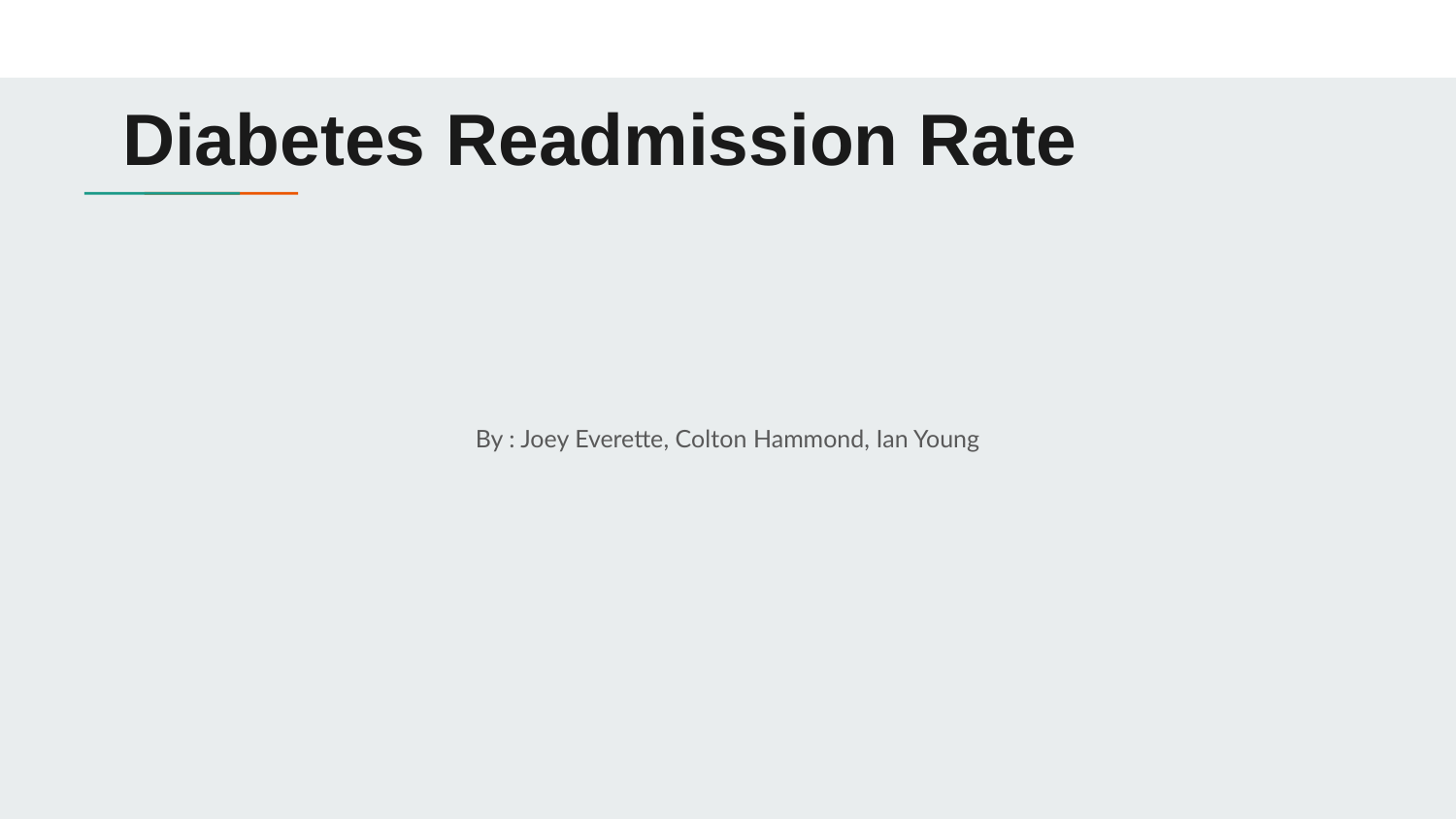

# Diabetes Readmission Rate
By : Joey Everette, Colton Hammond, Ian Young